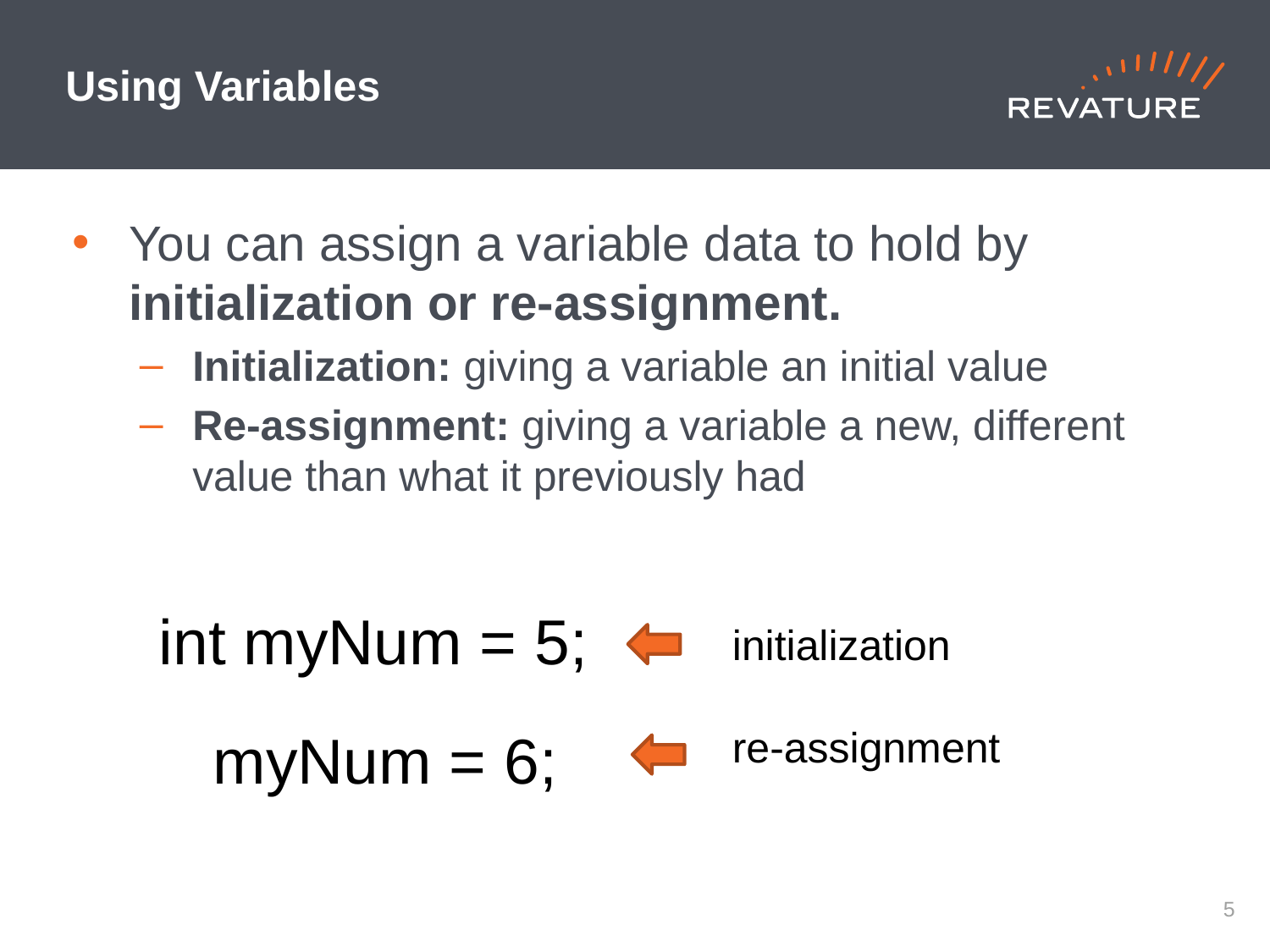

# Using Variables
You can assign a variable data to hold by initialization or re-assignment.
Initialization: giving a variable an initial value
Re-assignment: giving a variable a new, different value than what it previously had

int myNum = 5;
initialization

myNum = 6;
re-assignment

5